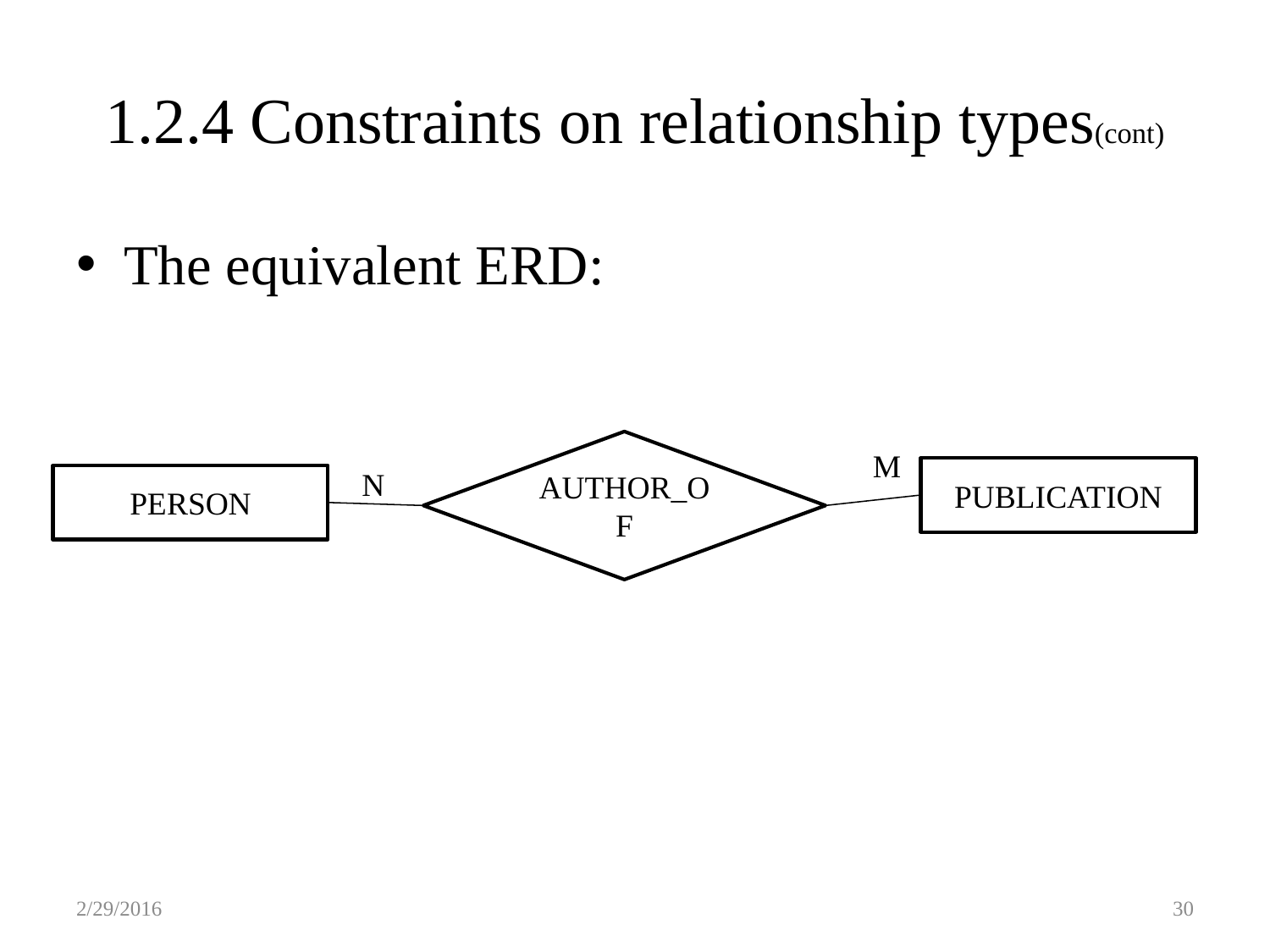

# 1.2.4 Constraints on relationship types(cont)
The equivalent ERD:
AUTHOR_OF
M
N
PUBLICATION
PERSON
2/29/2016
30